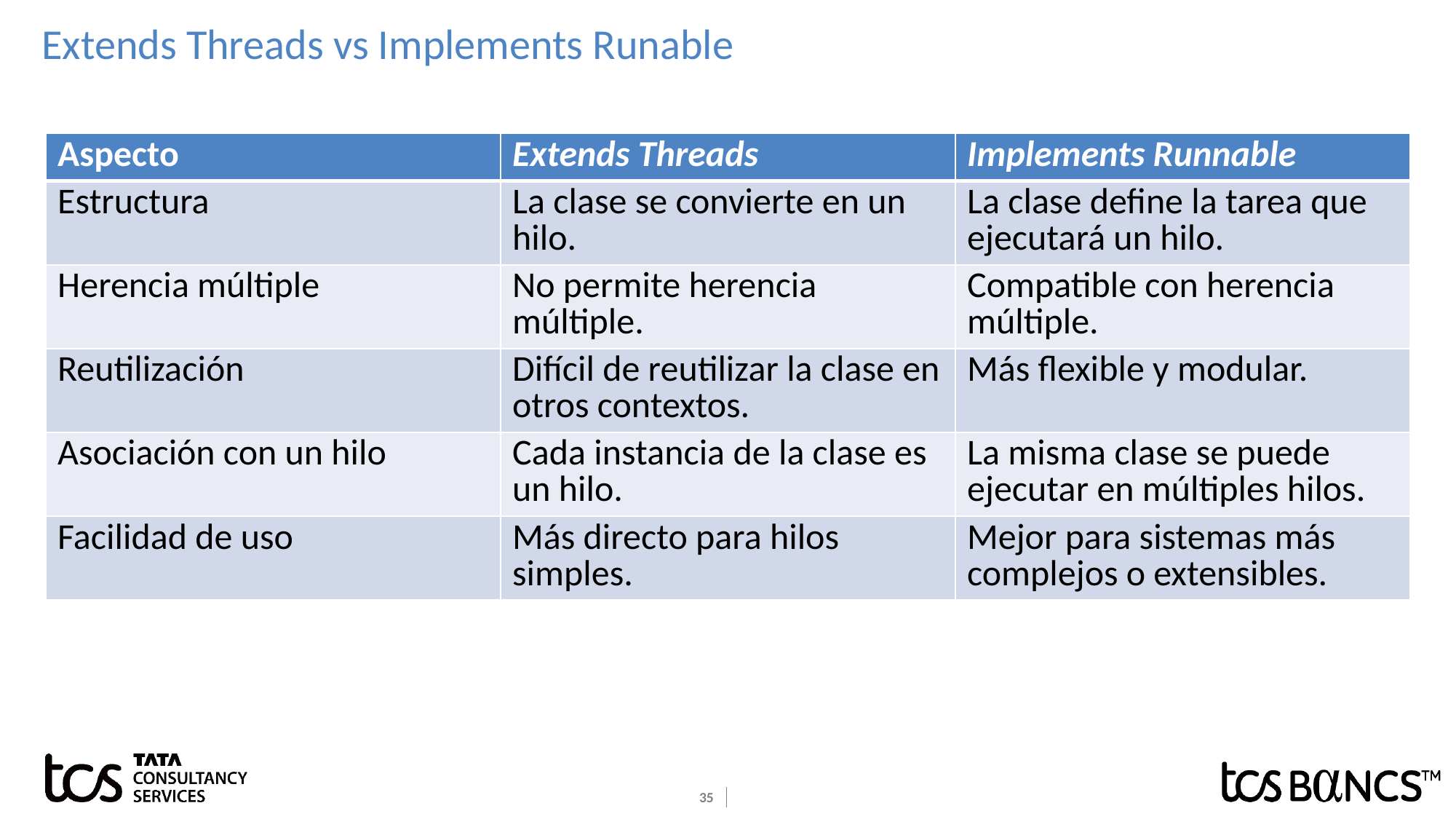

# Extends Threads vs Implements Runable
| Aspecto | Extends Threads | Implements Runnable |
| --- | --- | --- |
| Estructura | La clase se convierte en un hilo. | La clase define la tarea que ejecutará un hilo. |
| Herencia múltiple | No permite herencia múltiple. | Compatible con herencia múltiple. |
| Reutilización | Difícil de reutilizar la clase en otros contextos. | Más flexible y modular. |
| Asociación con un hilo | Cada instancia de la clase es un hilo. | La misma clase se puede ejecutar en múltiples hilos. |
| Facilidad de uso | Más directo para hilos simples. | Mejor para sistemas más complejos o extensibles. |